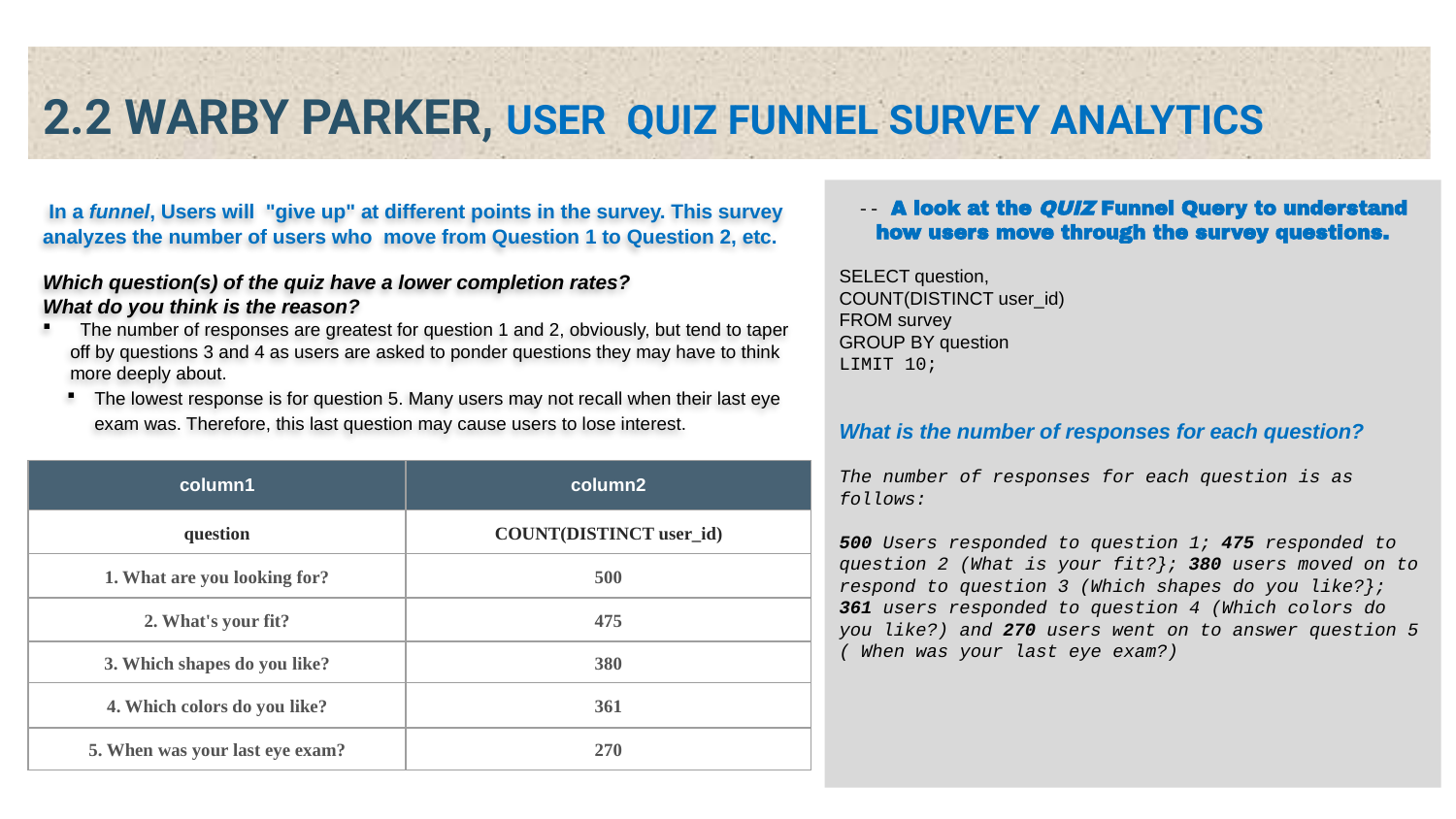

2.2 WARBY PARKER, USER  QUIZ FUNNEL SURVEY ANALYTICS
 In a funnel, Users will  "give up" at different points in the survey. This survey  analyzes the number of users who  move from Question 1 to Question 2, etc.

Which question(s) of the quiz have a lower completion rates?
What do you think is the reason?
  The number of responses are greatest for question 1 and 2, obviously, but tend to taper off by questions 3 and 4 as users are asked to ponder questions they may have to think more deeply about.
The lowest response is for question 5. Many users may not recall when their last eye exam was. Therefore, this last question may cause users to lose interest.

-- A look at the QUIZ Funnel Query to understand how users move through the survey questions.

SELECT question,
COUNT(DISTINCT user_id)
FROM survey
GROUP BY question
LIMIT 10;

What is the number of responses for each question?

The number of responses for each question is as follows:

500 Users responded to question 1; 475 responded to question 2 (What is your fit?}; 380 users moved on to respond to question 3 (Which shapes do you like?}; 361 users responded to question 4 (Which colors do you like?) and 270 users went on to answer question 5 ( When was your last eye exam?)
| column1 | column2 |
| --- | --- |
| question | COUNT(DISTINCT user\_id) |
| 1. What are you looking for? | 500 |
| 2. What's your fit? | 475 |
| 3. Which shapes do you like? | 380 |
| 4. Which colors do you like? | 361 |
| 5. When was your last eye exam? | 270 |